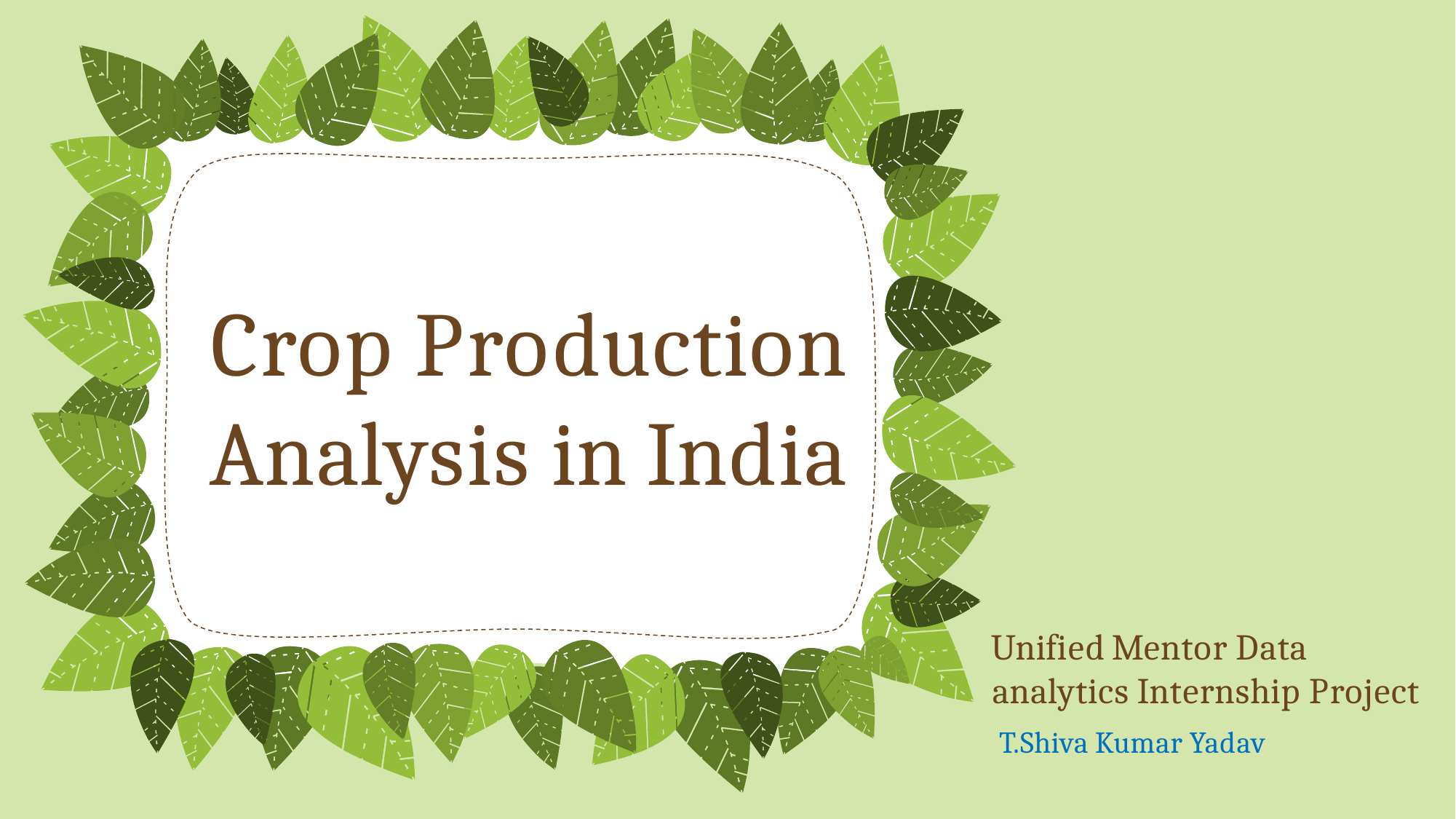

Crop Production Analysis in India
Unified Mentor Data analytics Internship Project
 T.Shiva Kumar Yadav